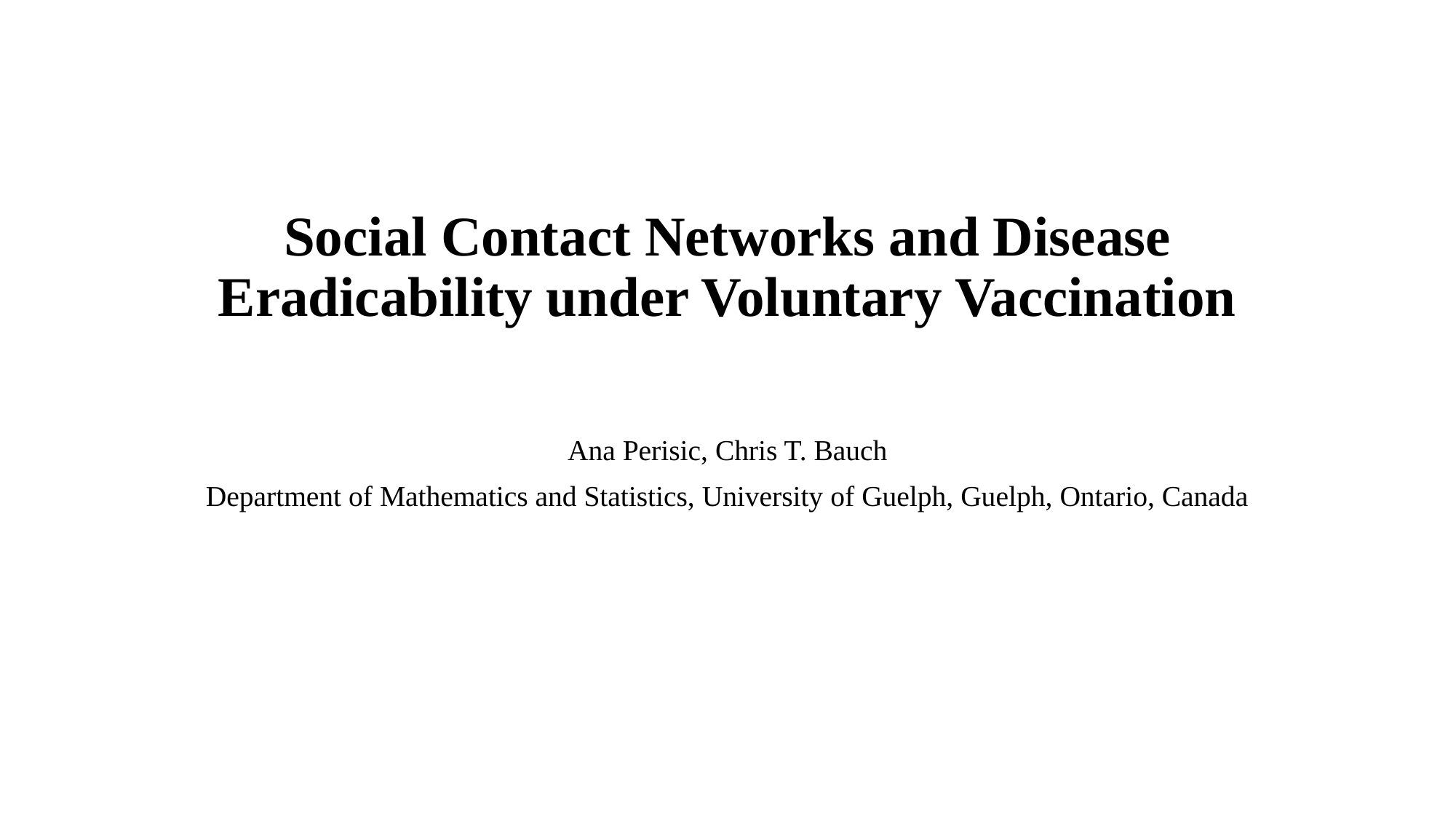

# Social Contact Networks and Disease Eradicability under Voluntary Vaccination
Ana Perisic, Chris T. Bauch
Department of Mathematics and Statistics, University of Guelph, Guelph, Ontario, Canada